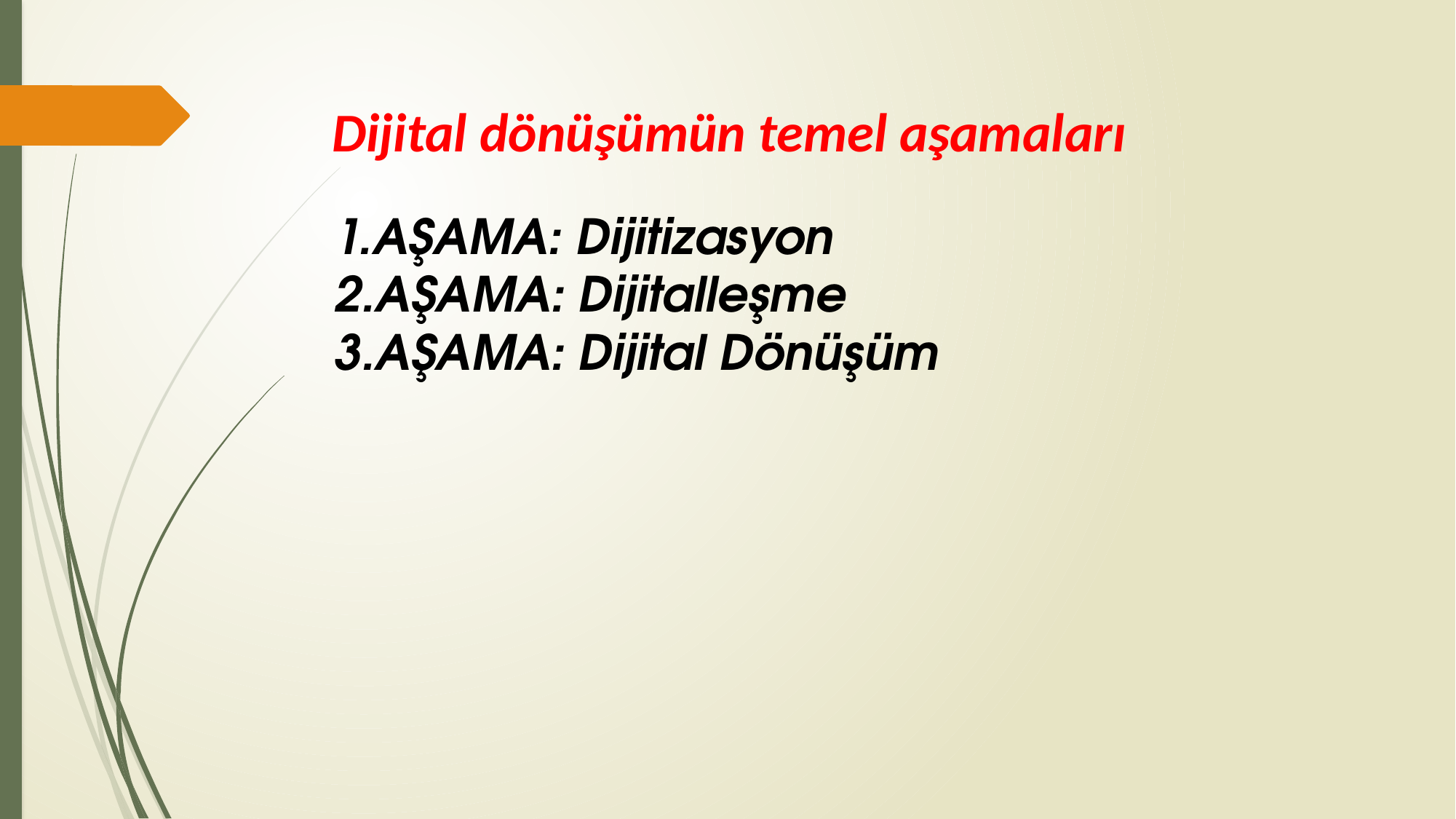

# Dijital dönüşümün temel aşamaları
1.AŞAMA: Dijitizasyon
2.AŞAMA: Dijitalleşme
3.AŞAMA: Dijital Dönüşüm